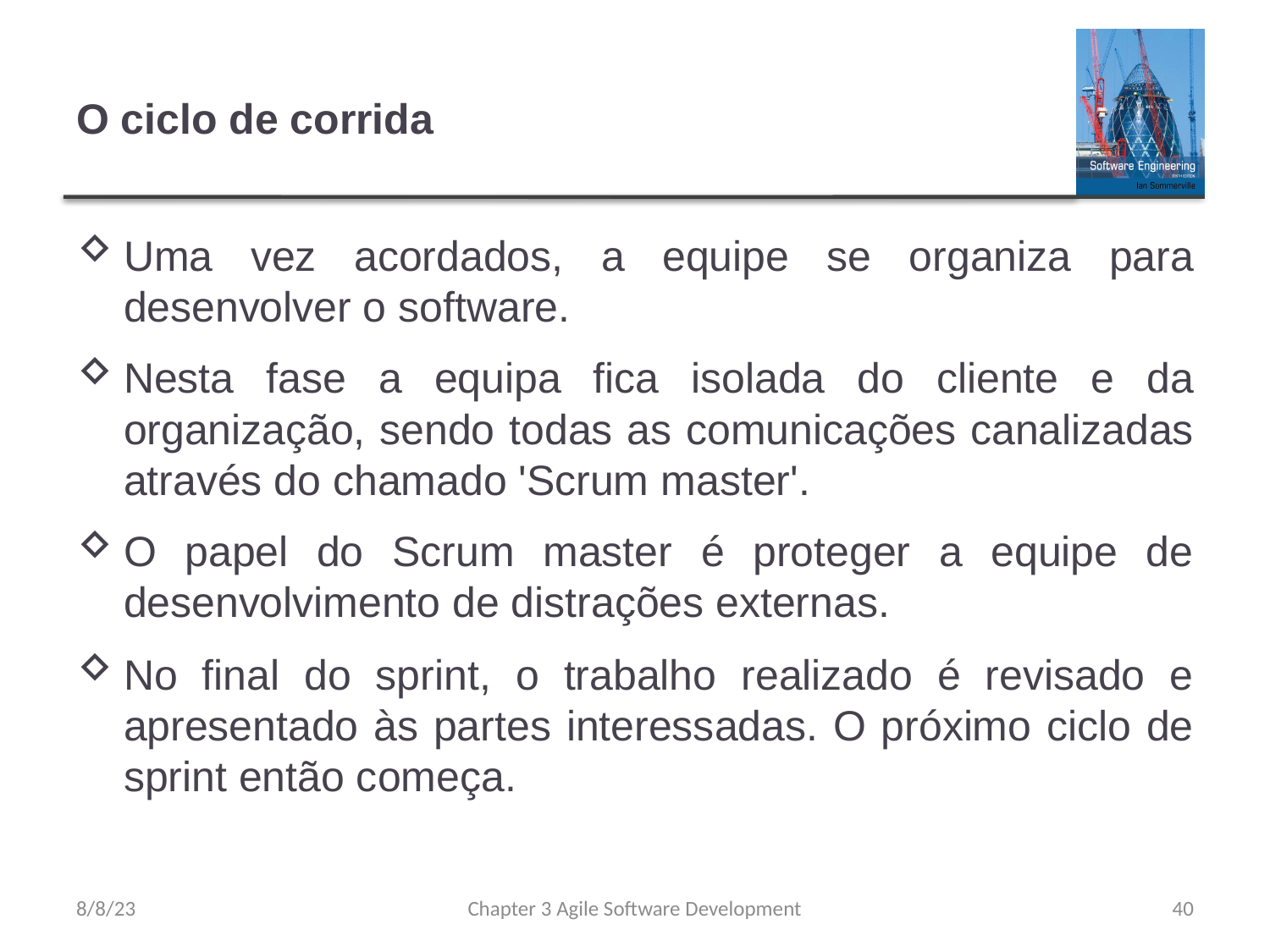

# O ciclo de corrida
Uma vez acordados, a equipe se organiza para desenvolver o software.
Nesta fase a equipa fica isolada do cliente e da organização, sendo todas as comunicações canalizadas através do chamado 'Scrum master'.
O papel do Scrum master é proteger a equipe de desenvolvimento de distrações externas.
No final do sprint, o trabalho realizado é revisado e apresentado às partes interessadas. O próximo ciclo de sprint então começa.

8/8/23
Chapter 3 Agile Software Development
40